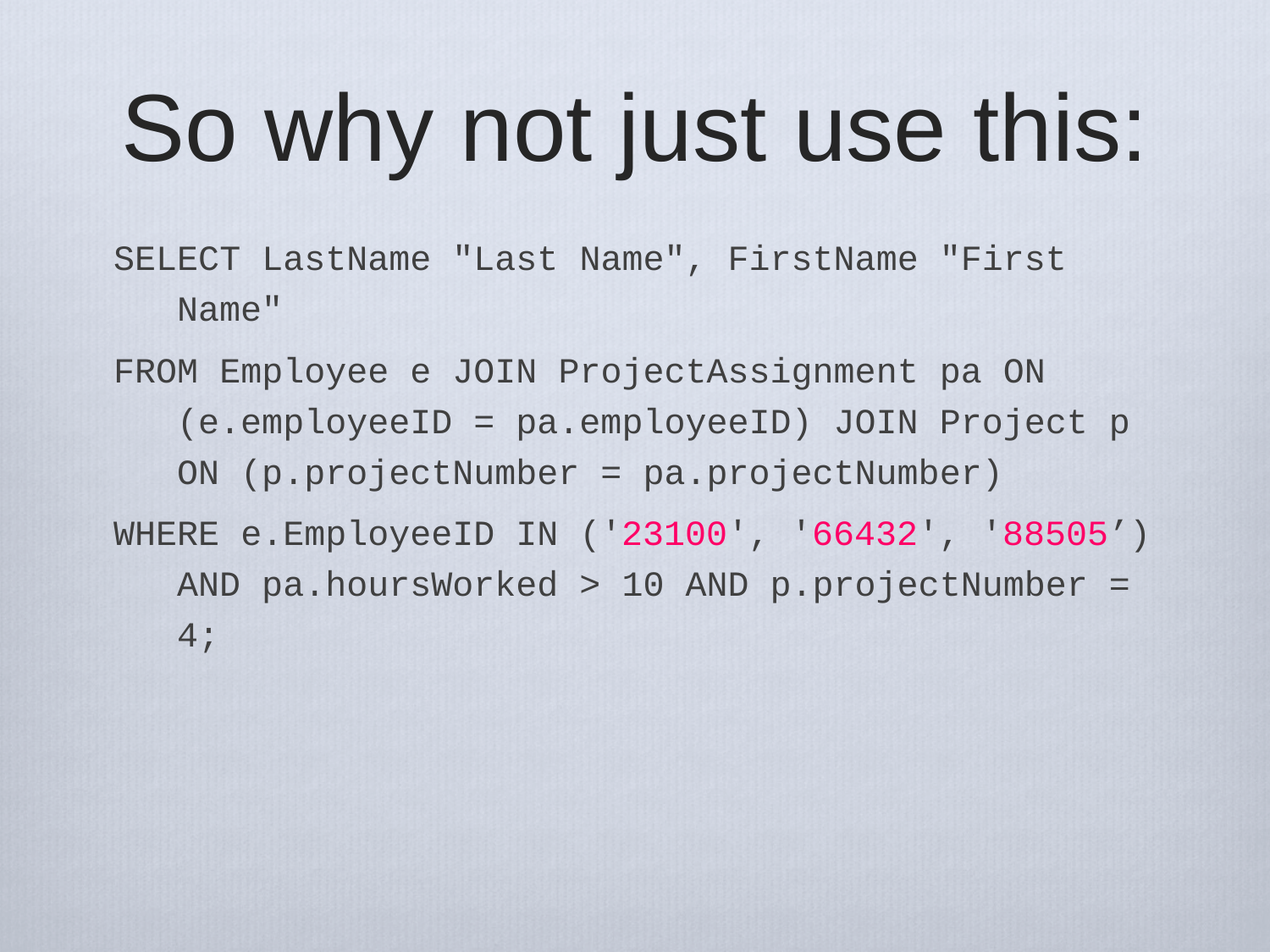

# So why not just use this:
SELECT LastName "Last Name", FirstName "First Name"
FROM Employee e JOIN ProjectAssignment pa ON (e.employeeID = pa.employeeID) JOIN Project p ON (p.projectNumber = pa.projectNumber)
WHERE e.EmployeeID IN ('23100', '66432', '88505’) AND pa.hoursWorked > 10 AND p.projectNumber = 4;